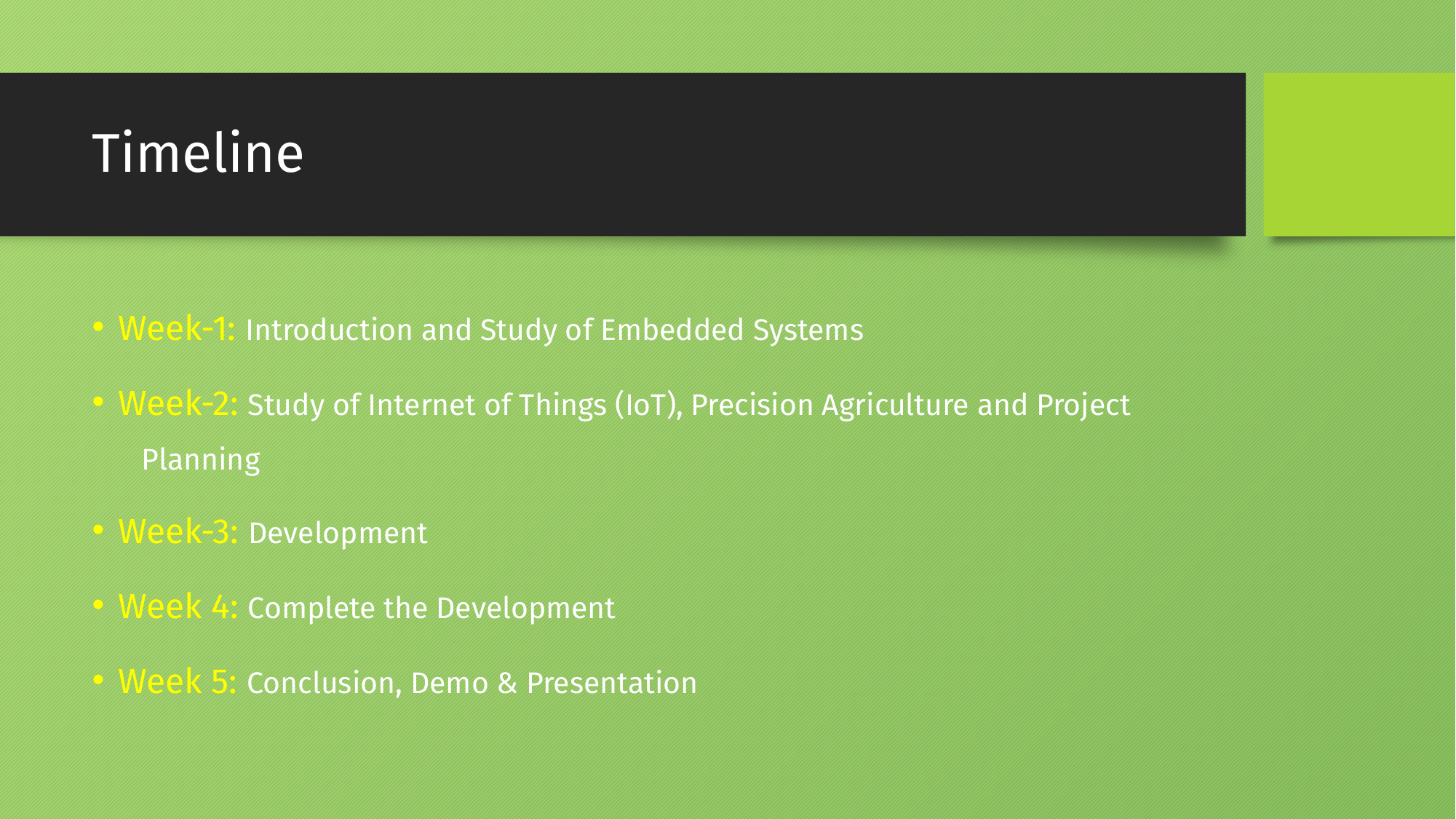

# Timeline
Week-1: Introduction and Study of Embedded Systems
Week-2: Study of Internet of Things (IoT), Precision Agriculture and Project 		       Planning
Week-3: Development
Week 4: Complete the Development
Week 5: Conclusion, Demo & Presentation